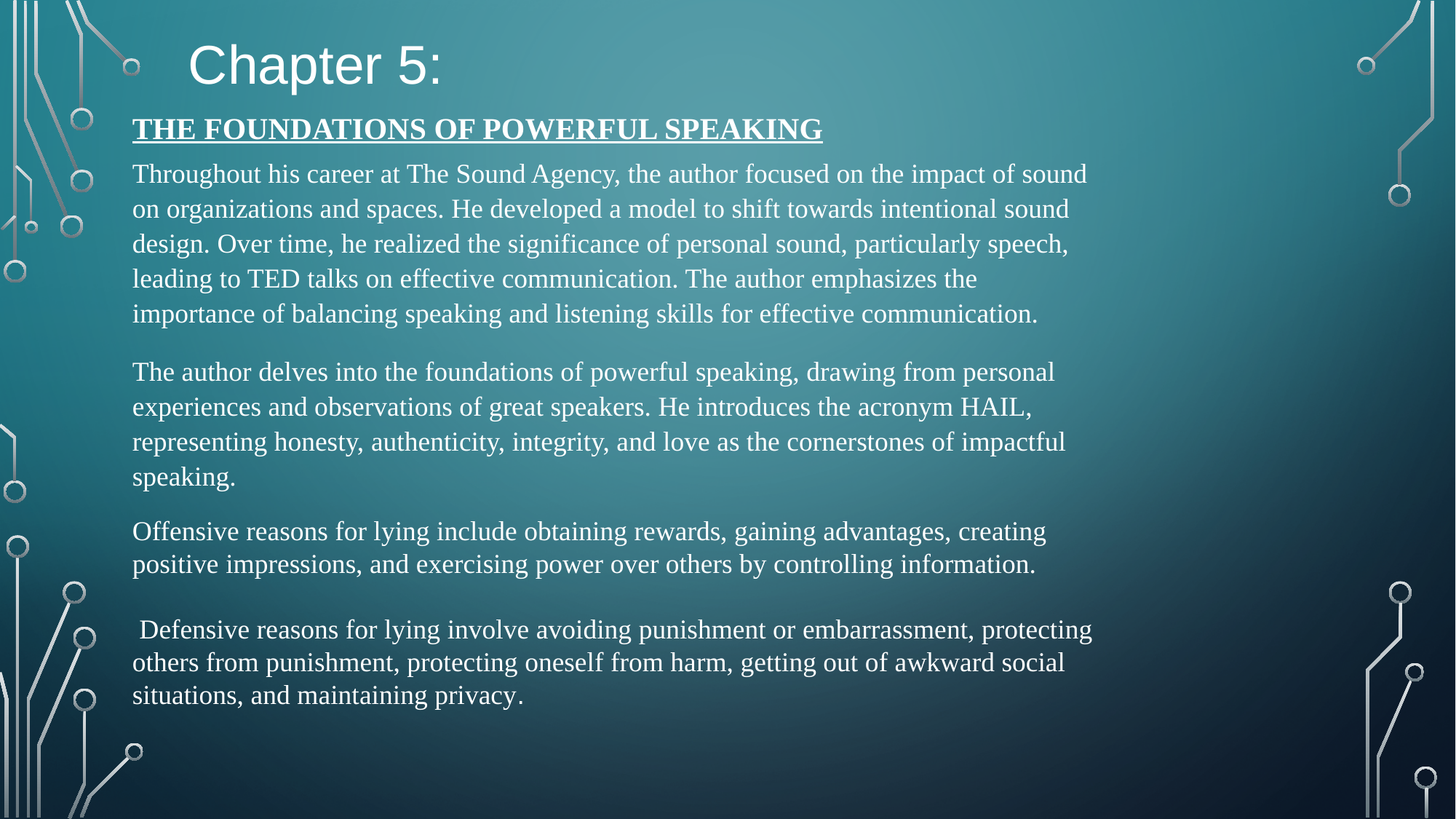

Chapter 5:
THE FOUNDATIONS OF POWERFUL SPEAKING
Throughout his career at The Sound Agency, the author focused on the impact of sound on organizations and spaces. He developed a model to shift towards intentional sound design. Over time, he realized the significance of personal sound, particularly speech, leading to TED talks on effective communication. The author emphasizes the importance of balancing speaking and listening skills for effective communication.
The author delves into the foundations of powerful speaking, drawing from personal experiences and observations of great speakers. He introduces the acronym HAIL, representing honesty, authenticity, integrity, and love as the cornerstones of impactful speaking.
Offensive reasons for lying include obtaining rewards, gaining advantages, creating positive impressions, and exercising power over others by controlling information.

 Defensive reasons for lying involve avoiding punishment or embarrassment, protecting others from punishment, protecting oneself from harm, getting out of awkward social situations, and maintaining privacy.